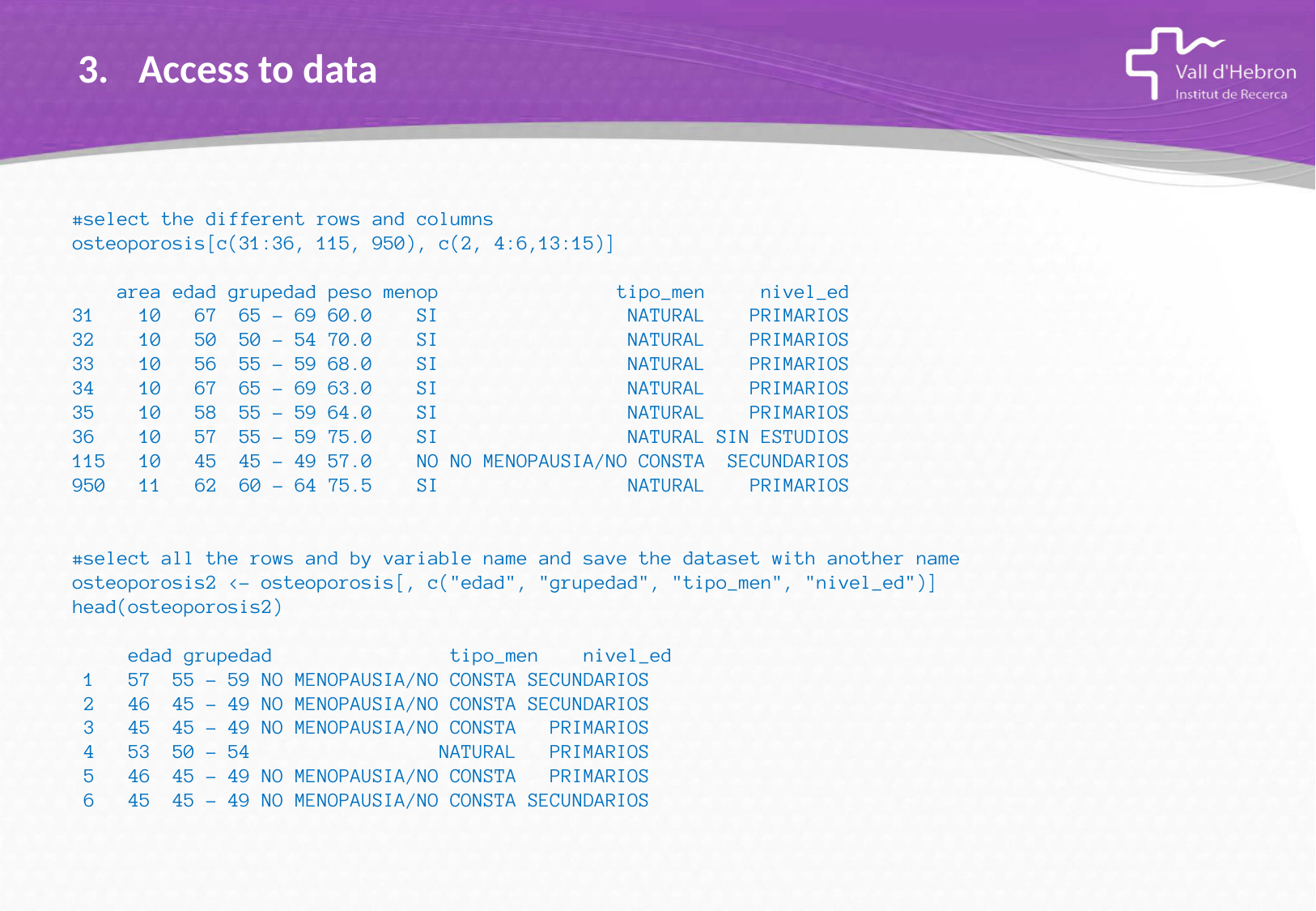

Access to data
#select the different rows and columns
osteoporosis[c(31:36, 115, 950), c(2, 4:6,13:15)]

    area edad grupedad peso menop                tipo_men     nivel_ed
31    10   67  65 - 69 60.0    SI                 NATURAL    PRIMARIOS
32    10   50  50 - 54 70.0    SI                 NATURAL    PRIMARIOS
33    10   56  55 - 59 68.0    SI                 NATURAL    PRIMARIOS
34    10   67  65 - 69 63.0    SI                 NATURAL    PRIMARIOS
35    10   58  55 - 59 64.0    SI                 NATURAL    PRIMARIOS
36    10   57  55 - 59 75.0    SI                 NATURAL SIN ESTUDIOS
115   10   45  45 - 49 57.0    NO NO MENOPAUSIA/NO CONSTA  SECUNDARIOS
   11   62  60 - 64 75.5    SI                 NATURAL    PRIMARIOS

#select all the rows and by variable name and save the dataset with another name
osteoporosis2 <- osteoporosis[, c("edad", "grupedad", "tipo_men", "nivel_ed")]
head(osteoporosis2)

     edad grupedad                tipo_men    nivel_ed
 1   57  55 - 59 NO MENOPAUSIA/NO CONSTA SECUNDARIOS
 2   46  45 - 49 NO MENOPAUSIA/NO CONSTA SECUNDARIOS
 3   45  45 - 49 NO MENOPAUSIA/NO CONSTA   PRIMARIOS
 4   53  50 - 54                 NATURAL   PRIMARIOS
 5   46  45 - 49 NO MENOPAUSIA/NO CONSTA   PRIMARIOS
 6   45  45 - 49 NO MENOPAUSIA/NO CONSTA SECUNDARIOS